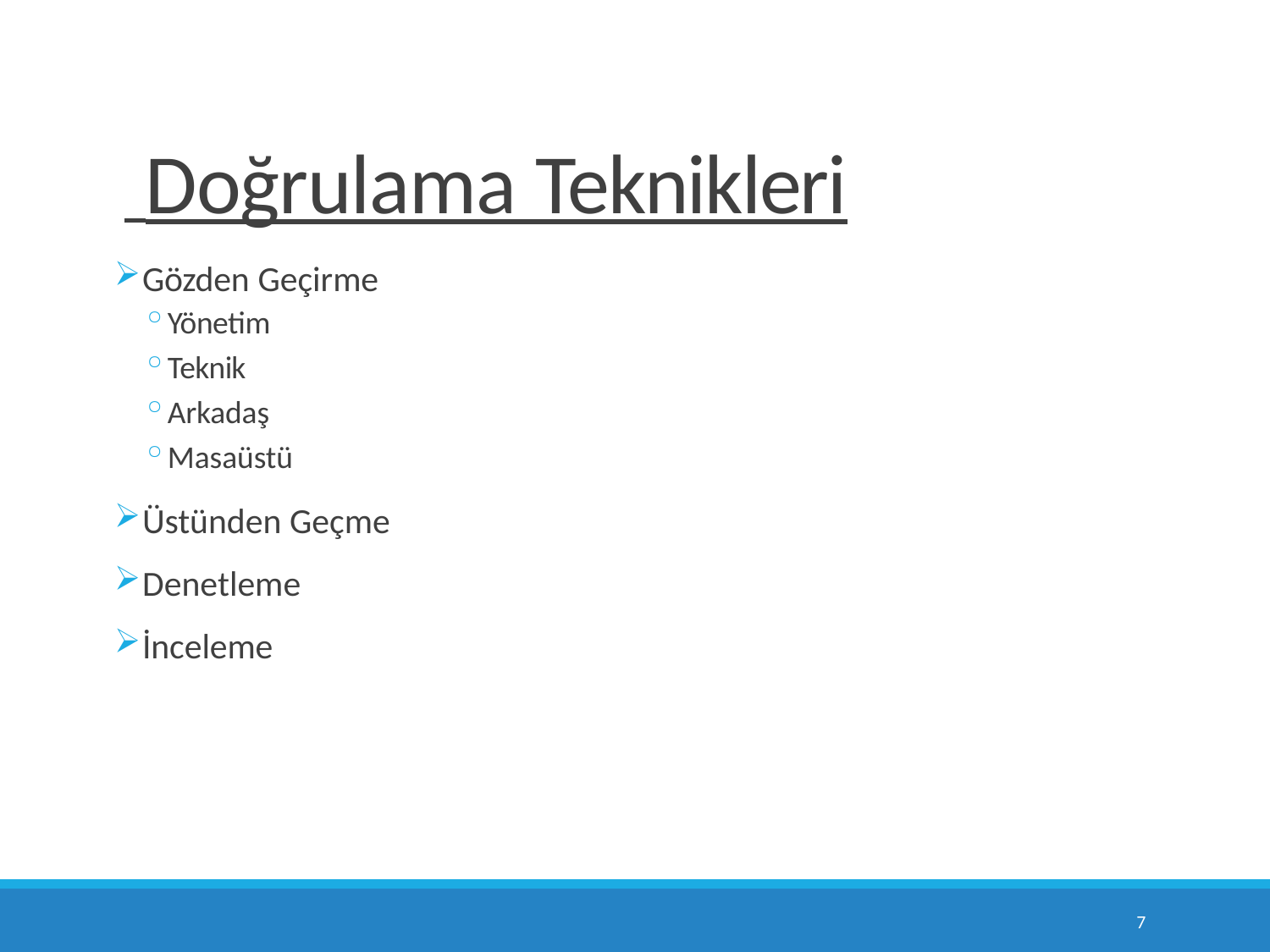

# Doğrulama Teknikleri
Gözden Geçirme
Yönetim
Teknik
Arkadaş
Masaüstü
Üstünden Geçme
Denetleme
İnceleme
7